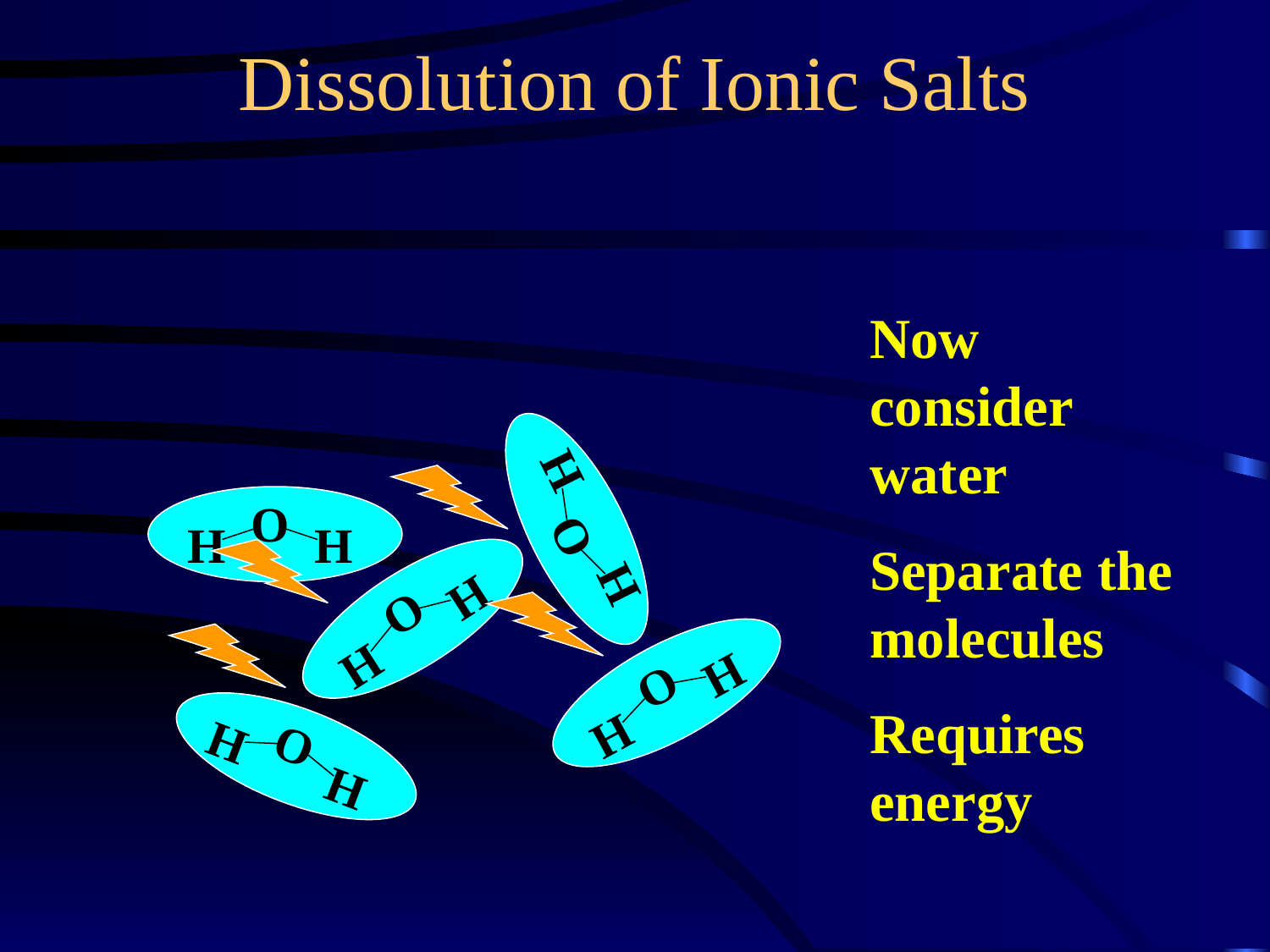

Dissolution of Ionic Salts
Now consider water
Separate the molecules
Requires energy

O
H
H

O
H
H

O
H
H

O
H
H

O
H
H